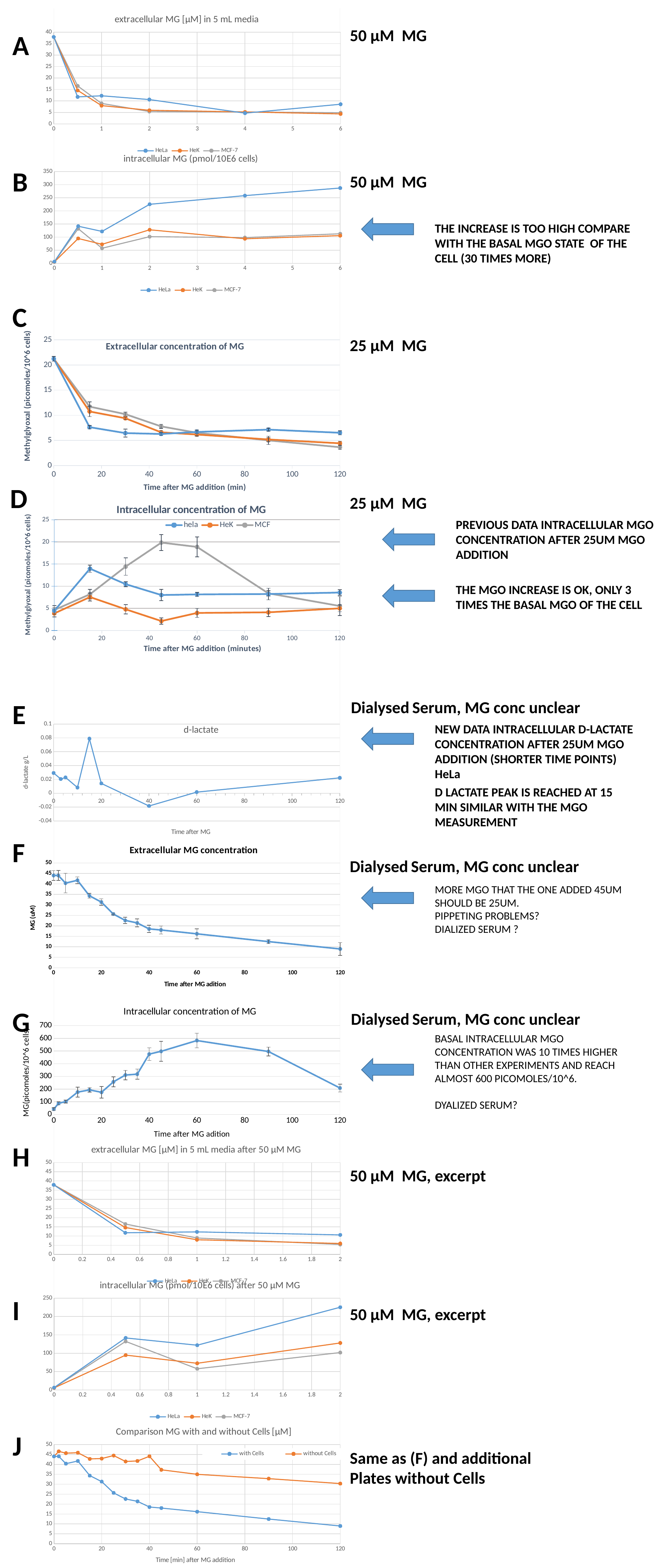

### Chart: extracellular MG [µM] in 5 mL media

| Category | HeLa | HeK | MCF-7 |
|---|---|---|---|
50 µM  MG
A

### Chart: intracellular MG (pmol/10E6 cells)

| Category | HeLa | HeK | MCF-7 |
|---|---|---|---|
B
50 µM  MG

THE INCREASE IS TOO HIGH COMPARE WITH THE BASAL MGO STATE  OF THE CELL (30 TIMES MORE)
C

### Chart: Extracellular concentration of MG

| Category | hela | hek | mcf7  |
|---|---|---|---|
25 µM  MG
D
25 µM  MG

### Chart: Intracellular concentration of MG

| Category | hela | HeK | MCF |
|---|---|---|---|
PREVIOUS DATA INTRACELLULAR MGO CONCENTRATION AFTER 25UM MGO ADDITION

THE MGO INCREASE IS OK, ONLY 3 TIMES THE BASAL MGO OF THE CELL

E
Dialysed Serum, MG conc unclear

### Chart: d-lactate

| Category |  |
|---|---|
NEW DATA INTRACELLULAR D-LACTATE CONCENTRATION AFTER 25UM MGO ADDITION (SHORTER TIME POINTS)
HeLa

D LACTATE PEAK IS REACHED AT 15 MIN SIMILAR WITH THE MGO MEASUREMENT
F

### Chart: Extracellular MG concentration

| Category |  |
|---|---|
Dialysed Serum, MG conc unclear
MORE MGO THAT THE ONE ADDED 45UM SHOULD BE 25UM.
PIPPETING PROBLEMS?
DIALIZED SERUM ?

### Chart: Intracellular concentration of MG

| Category |  |
|---|---|
G
Dialysed Serum, MG conc unclear
BASAL INTRACELLULAR MGO CONCENTRATION WAS 10 TIMES HIGHER THAN OTHER EXPERIMENTS AND REACH ALMOST 600 PICOMOLES/10^6.

DYALIZED SERUM?

H

### Chart: extracellular MG [µM] in 5 mL media after 50 µM MG

| Category | HeLa | HeK | MCF-7 |
|---|---|---|---|
50 µM  MG, excerpt

### Chart: intracellular MG (pmol/10E6 cells) after 50 µM MG

| Category | HeLa | HeK | MCF-7 |
|---|---|---|---|
I
50 µM  MG, excerpt

### Chart: Comparison MG with and without Cells [μM]

| Category | with Cells | without Cells |
|---|---|---|
J
Same as (F) and additional Plates without Cells